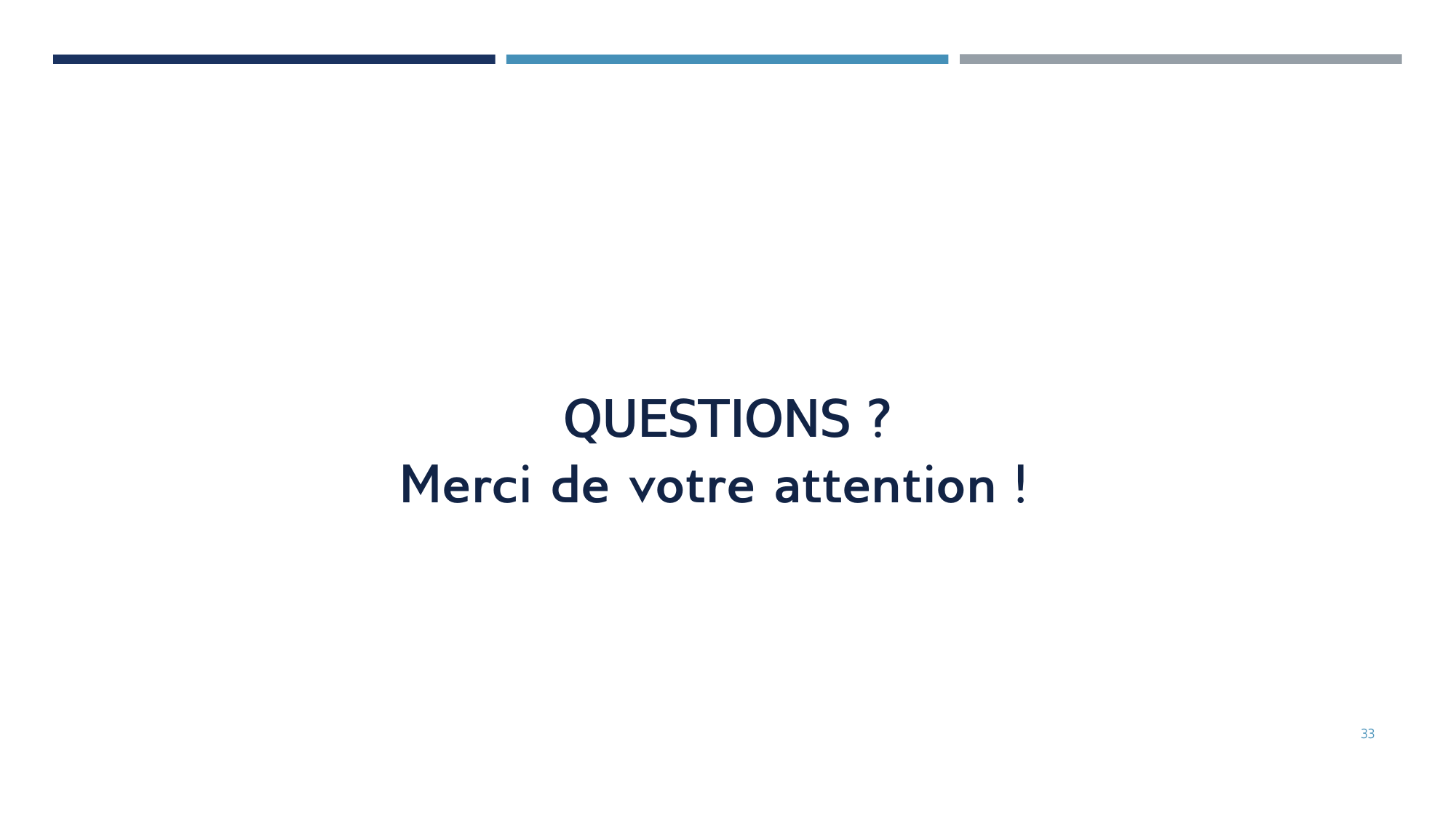

QUESTIONS ?
Merci de votre attention !
33